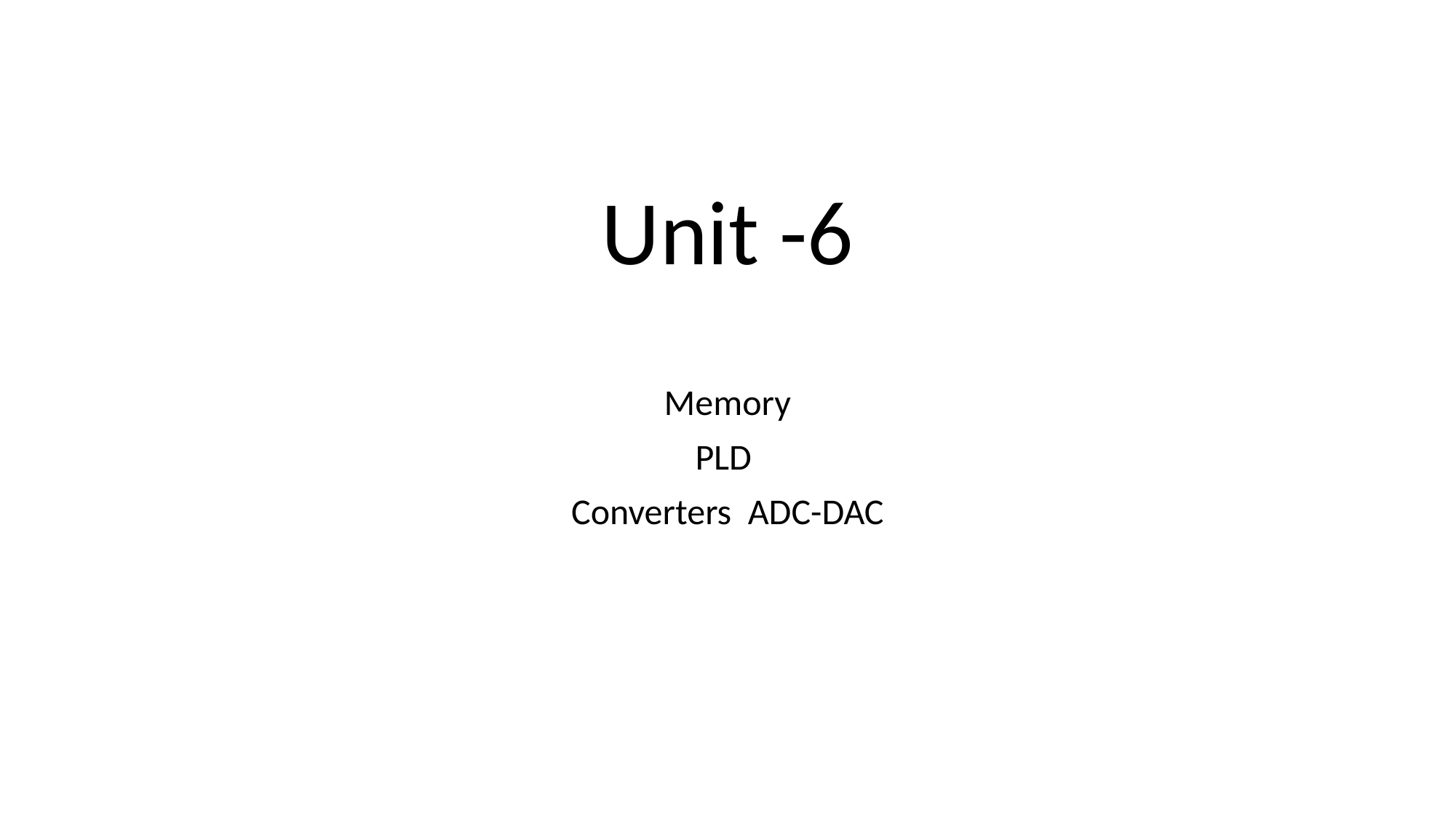

# Unit -6
Memory
PLD
Converters  ADC-DAC